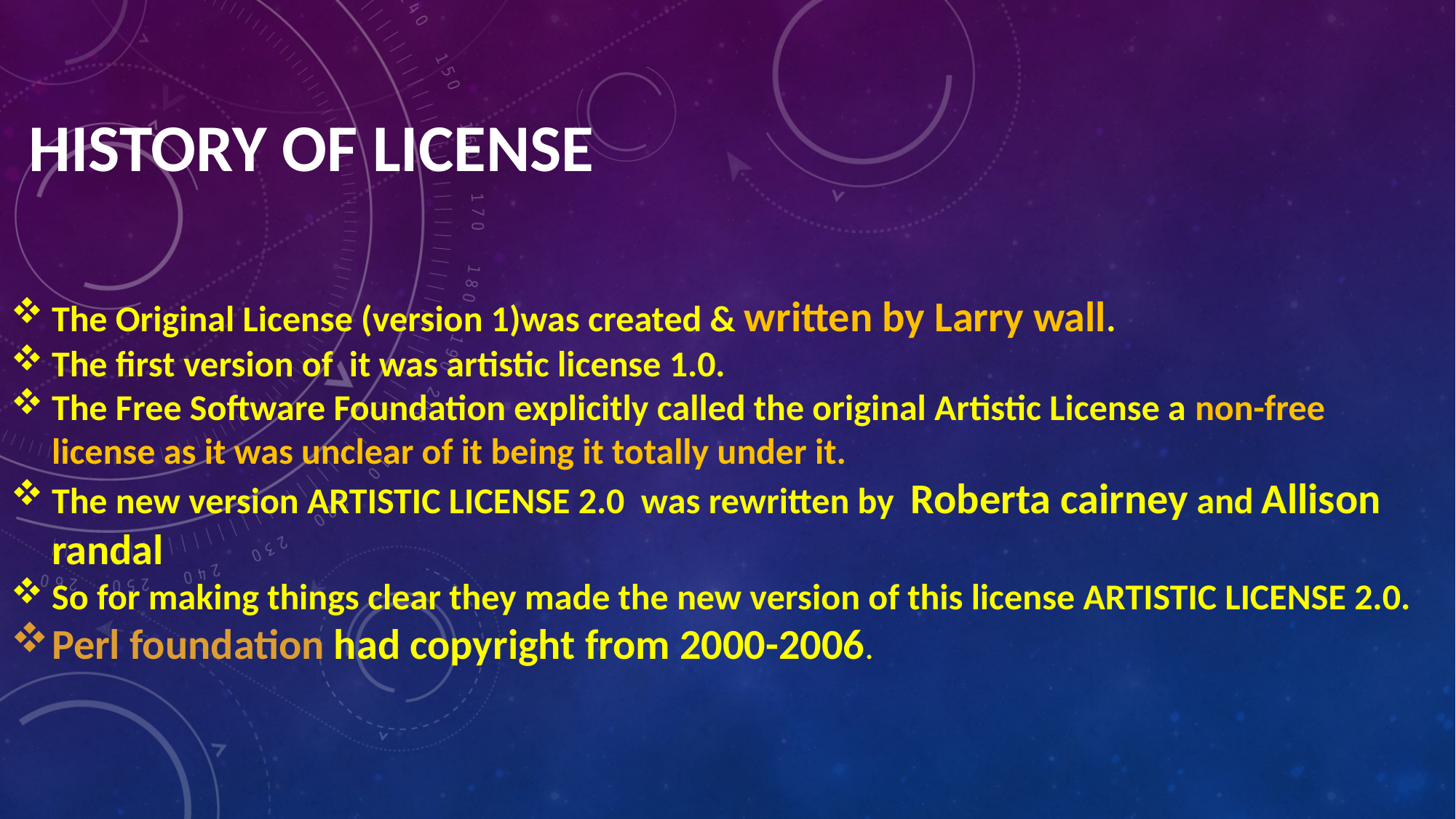

# History of license
The Original License (version 1)was created & written by Larry wall.
The first version of  it was artistic license 1.0.
The Free Software Foundation explicitly called the original Artistic License a non-free license as it was unclear of it being it totally under it.
The new version ARTISTIC LICENSE 2.0  was rewritten by  Roberta cairney and Allison randal
So for making things clear they made the new version of this license ARTISTIC LICENSE 2.0.
Perl foundation had copyright from 2000-2006.